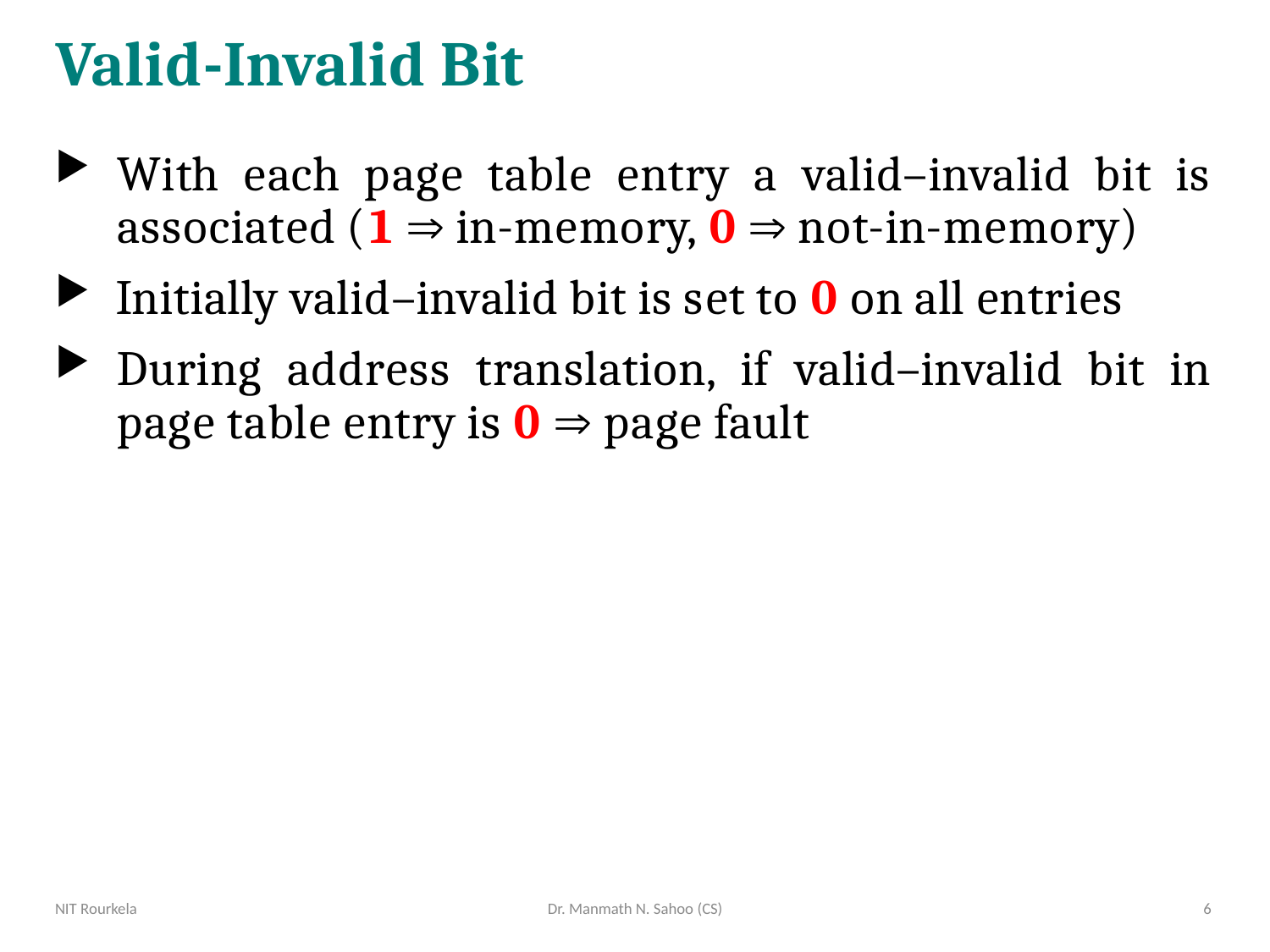

# Valid-Invalid Bit
With each page table entry a valid–invalid bit is associated (1 ⇒ in-memory, 0 ⇒ not-in-memory)
Initially valid–invalid bit is set to 0 on all entries
During address translation, if valid–invalid bit in page table entry is 0 ⇒ page fault
NIT Rourkela
Dr. Manmath N. Sahoo (CS)
6